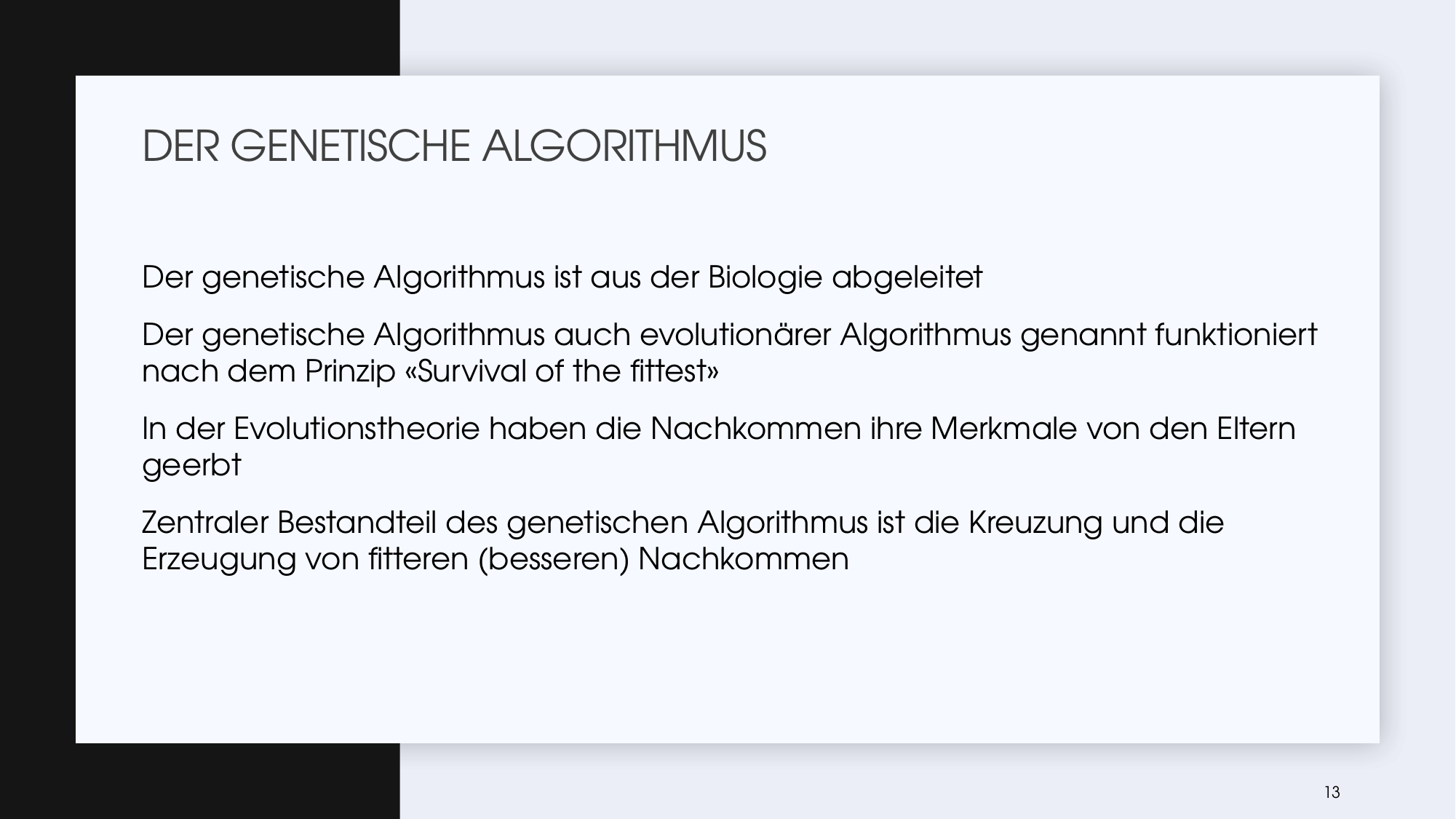

# Der Genetische Algorithmus
Der genetische Algorithmus ist aus der Biologie abgeleitet
Der genetische Algorithmus auch evolutionärer Algorithmus genannt funktioniert nach dem Prinzip «Survival of the fittest»
In der Evolutionstheorie haben die Nachkommen ihre Merkmale von den Eltern geerbt
Zentraler Bestandteil des genetischen Algorithmus ist die Kreuzung und die Erzeugung von fitteren (besseren) Nachkommen

13